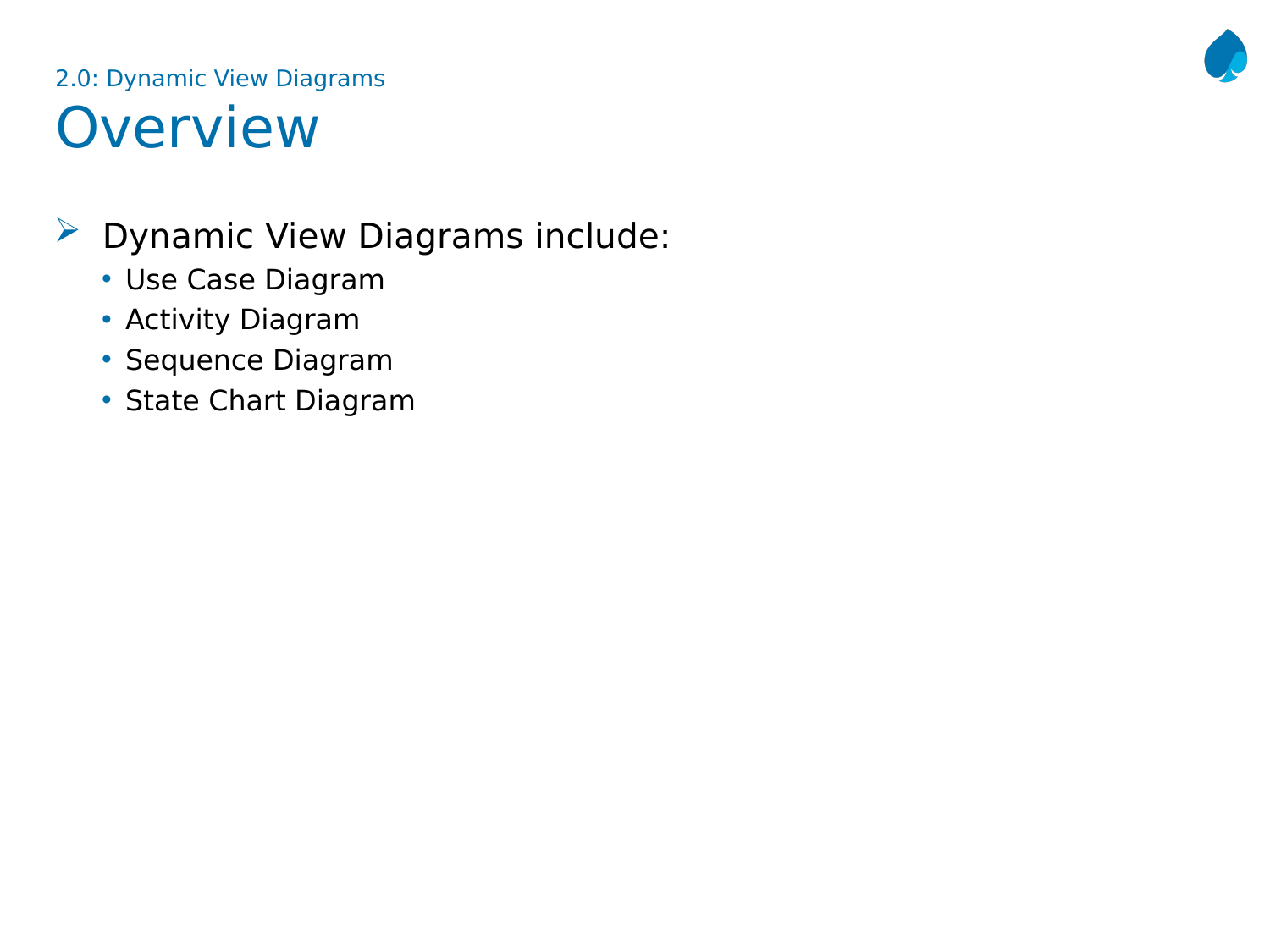

# 2.0: Dynamic View Diagrams Overview
Dynamic View Diagrams include:
Use Case Diagram
Activity Diagram
Sequence Diagram
State Chart Diagram